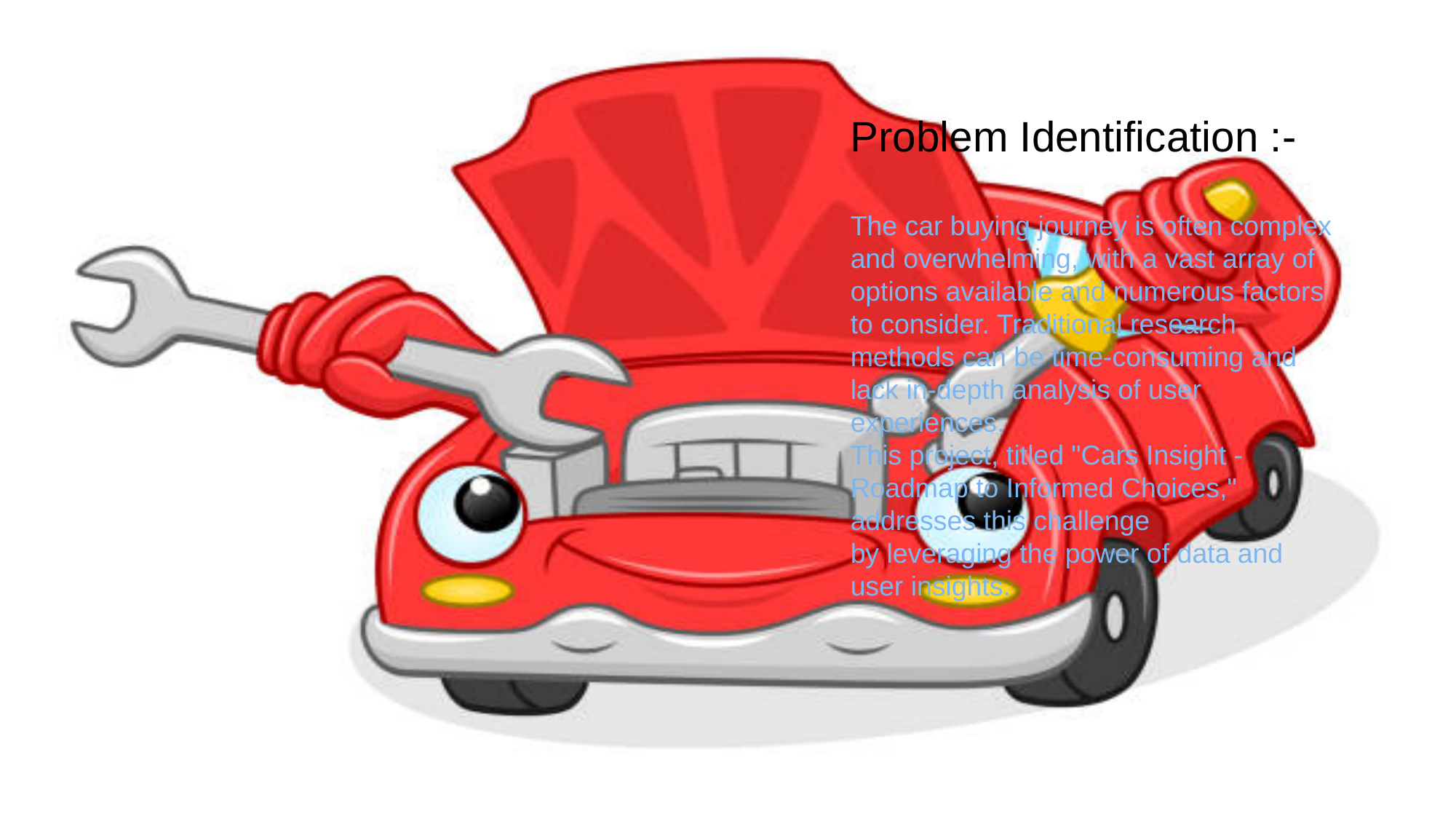

# Problem Identification :-
The car buying journey is often complex and overwhelming, with a vast array of options available and numerous factors to consider. Traditional research methods can be time-consuming and lack in-depth analysis of user experiences.
This project, titled "Cars Insight - Roadmap to Informed Choices," addresses this challenge
by leveraging the power of data and user insights.